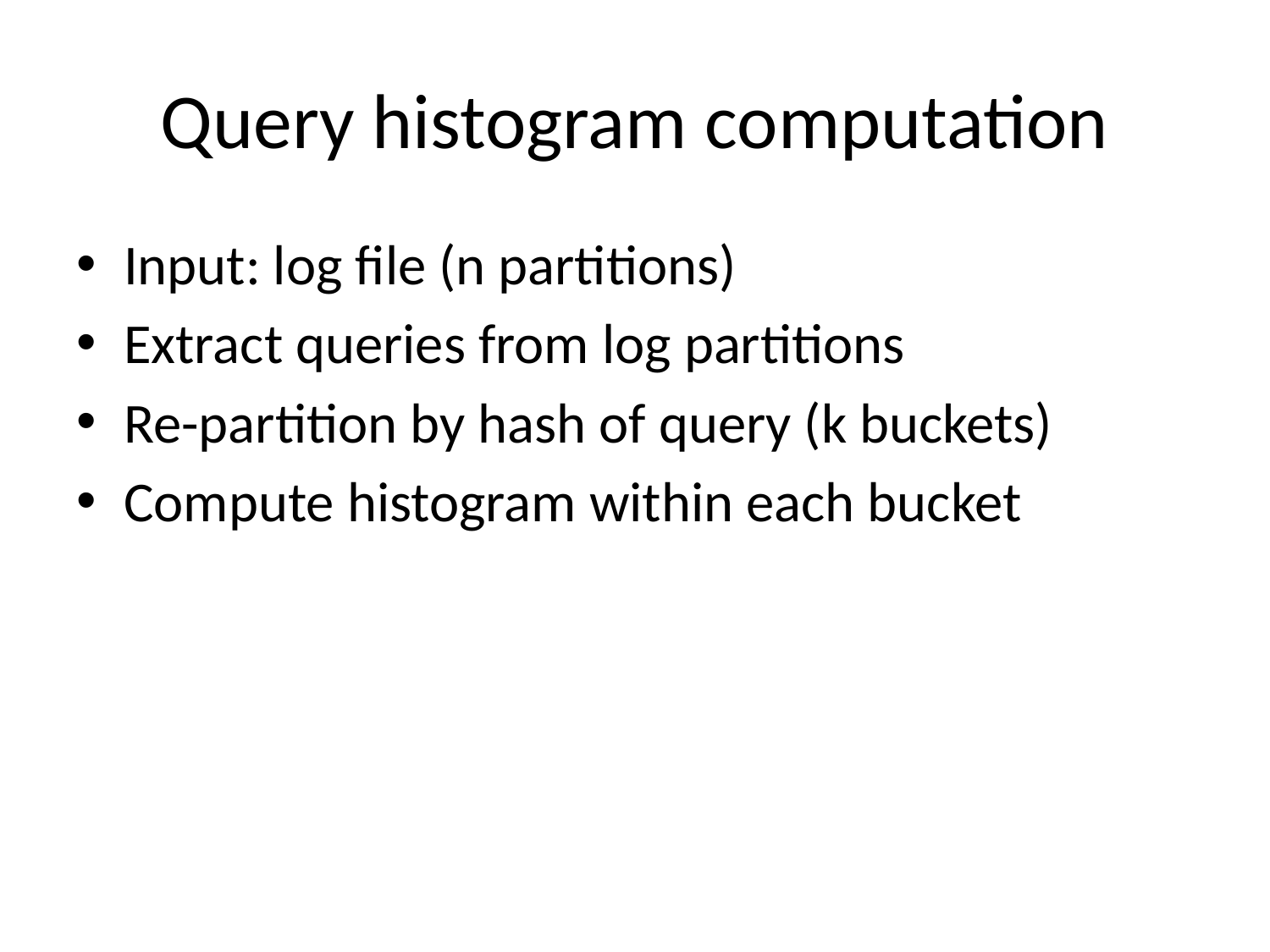

# Query histogram computation
Input: log file (n partitions)
Extract queries from log partitions
Re-partition by hash of query (k buckets)
Compute histogram within each bucket